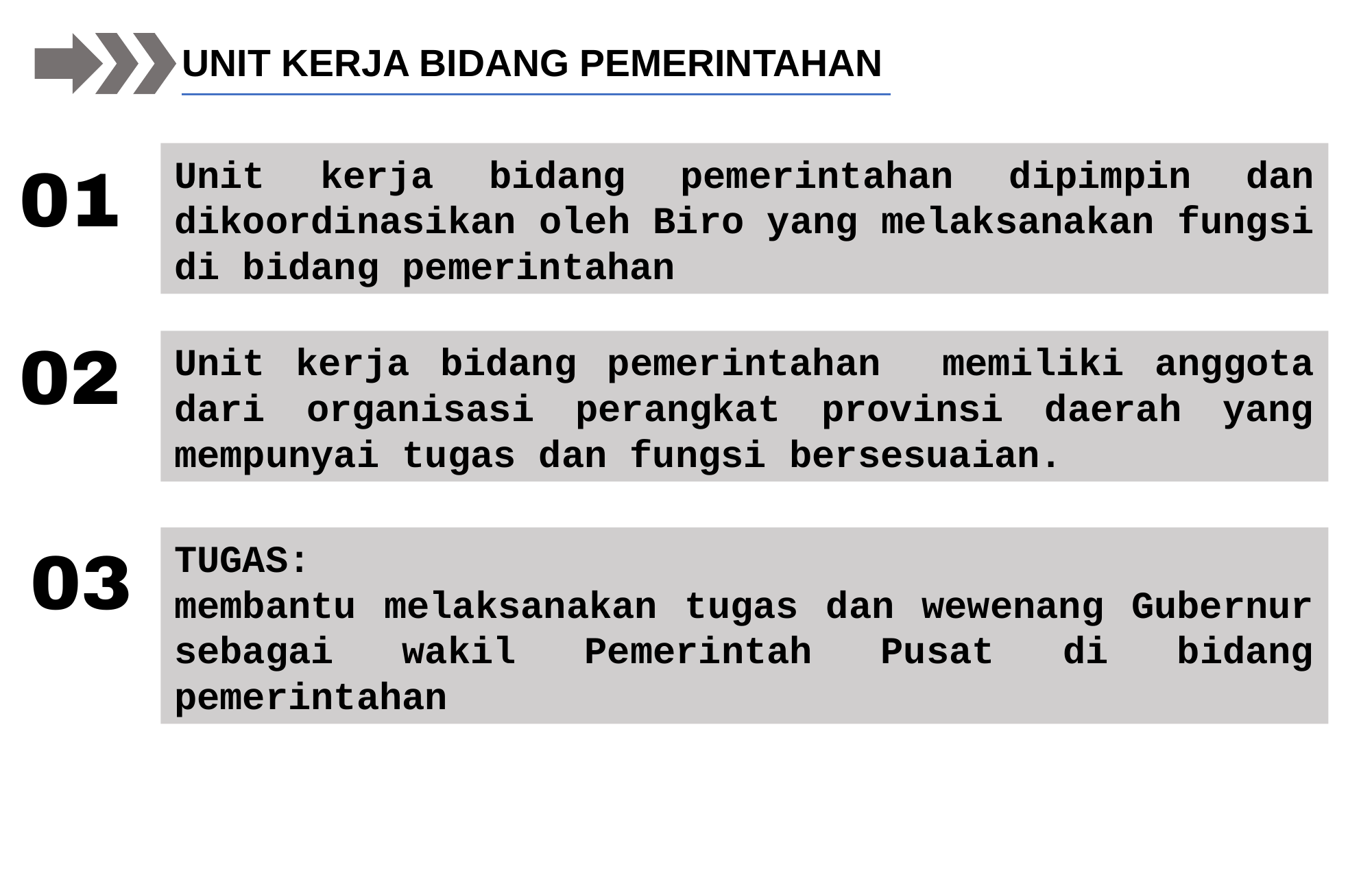

UNIT KERJA BIDANG PEMERINTAHAN

Unit kerja bidang pemerintahan dipimpin dan dikoordinasikan oleh Biro yang melaksanakan fungsi di bidang pemerintahan
01
02
Unit kerja bidang pemerintahan  memiliki anggota dari organisasi perangkat provinsi daerah yang mempunyai tugas dan fungsi bersesuaian.
TUGAS:
membantu melaksanakan tugas dan wewenang Gubernur sebagai wakil Pemerintah Pusat di bidang pemerintahan
03